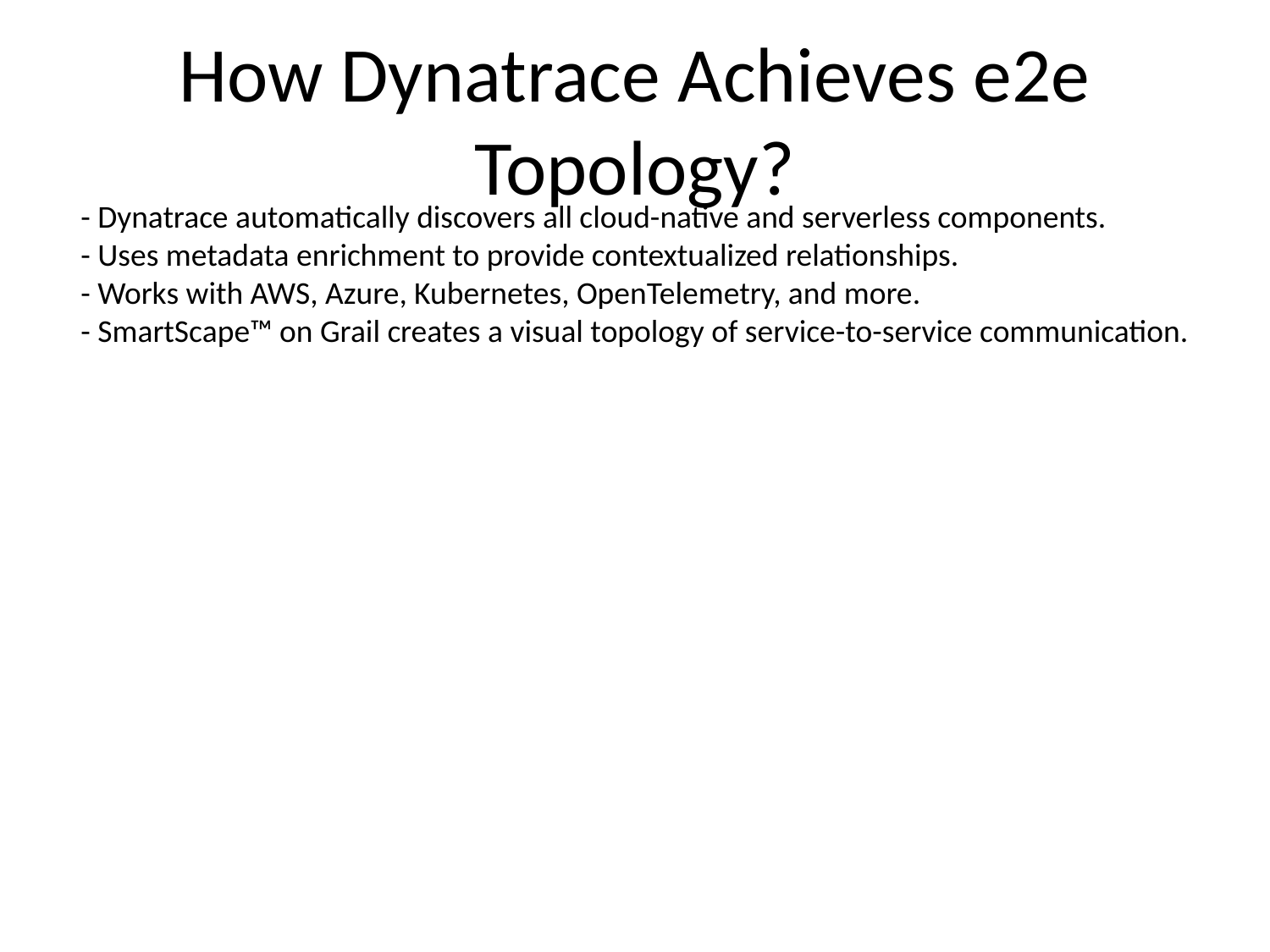

# How Dynatrace Achieves e2e Topology?
- Dynatrace automatically discovers all cloud-native and serverless components.
- Uses metadata enrichment to provide contextualized relationships.
- Works with AWS, Azure, Kubernetes, OpenTelemetry, and more.
- SmartScape™ on Grail creates a visual topology of service-to-service communication.